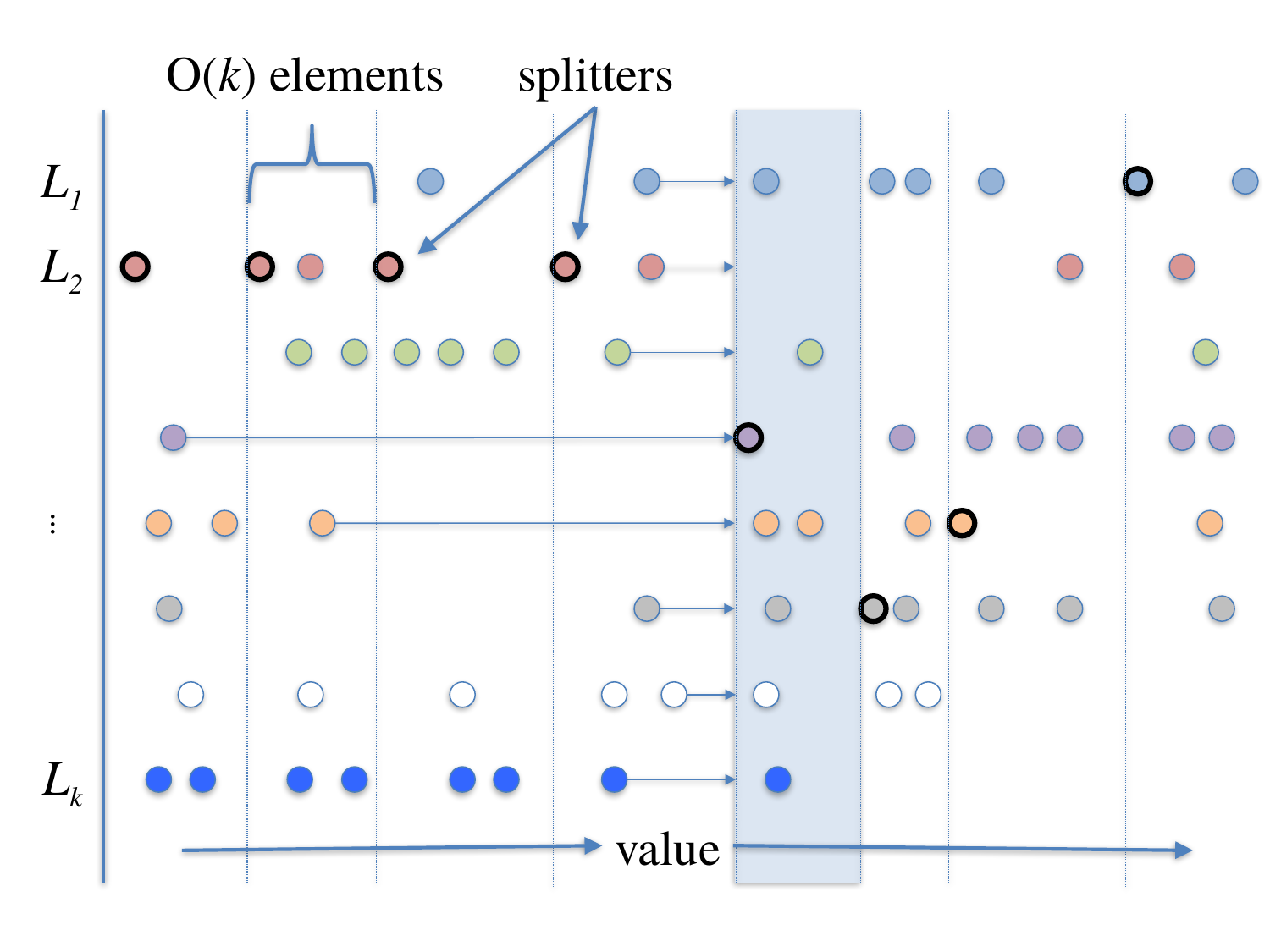

O(k) elements
splitters

L1

L2

...

Lk

value